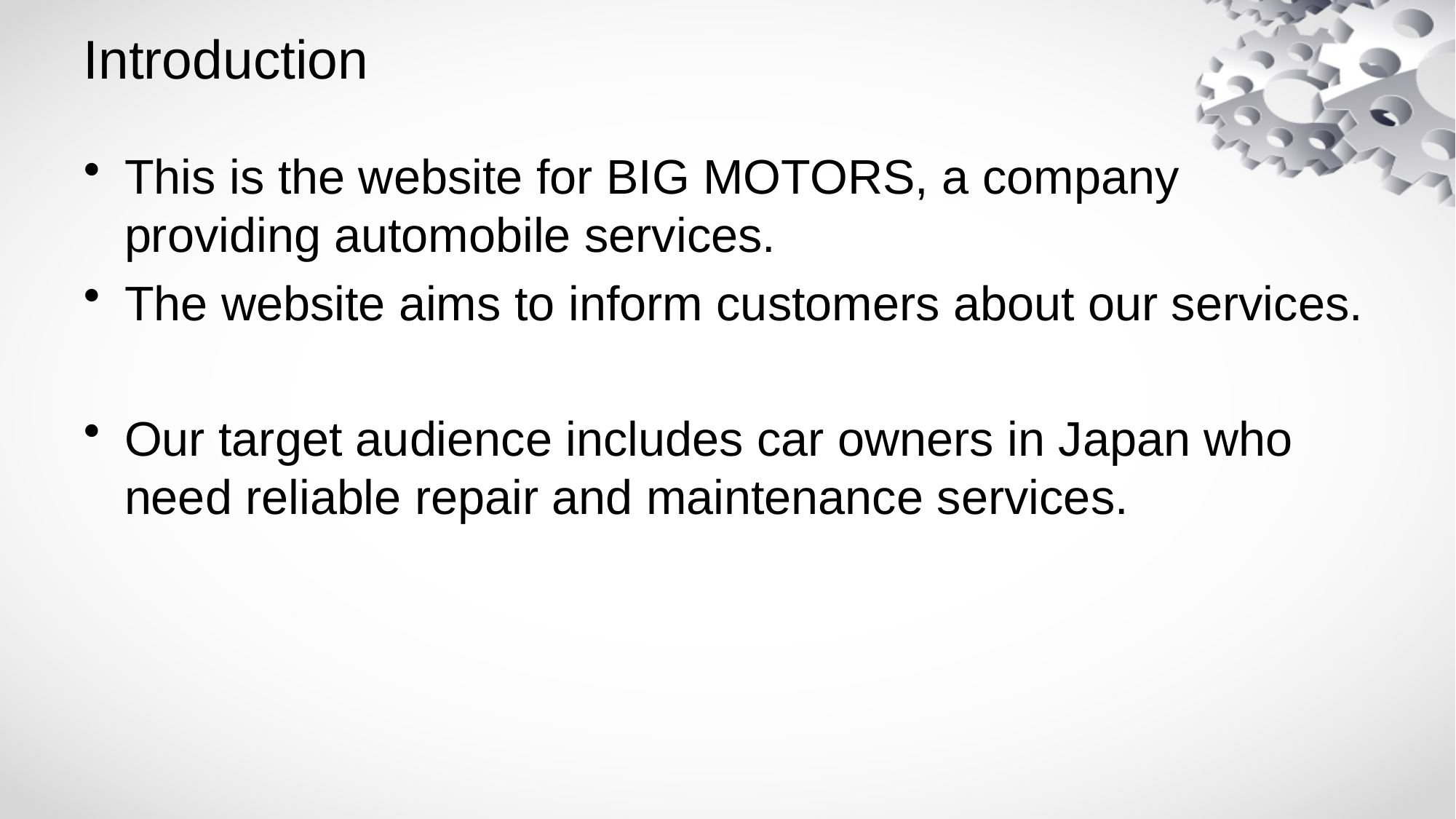

# Introduction
This is the website for BIG MOTORS, a company providing automobile services.
The website aims to inform customers about our services.

Our target audience includes car owners in Japan who need reliable repair and maintenance services.